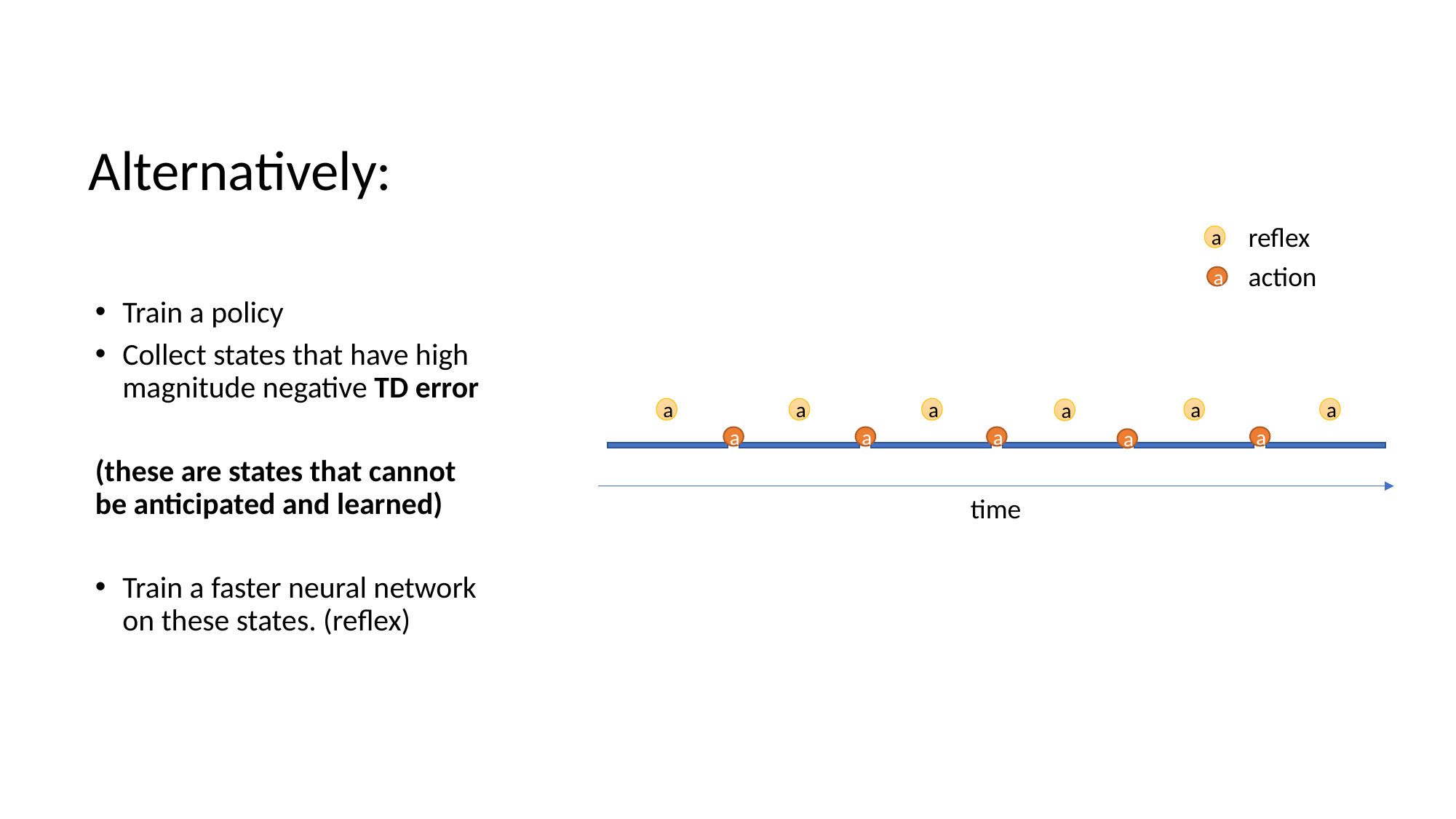

# Alternatively:
reflex
a
action
a
Train a policy
Collect states that have high magnitude negative TD error

(these are states that cannot be anticipated and learned)

Train a faster neural network on these states. (reflex)
a
a
a
a
a
a
a
a
a
a
a

time